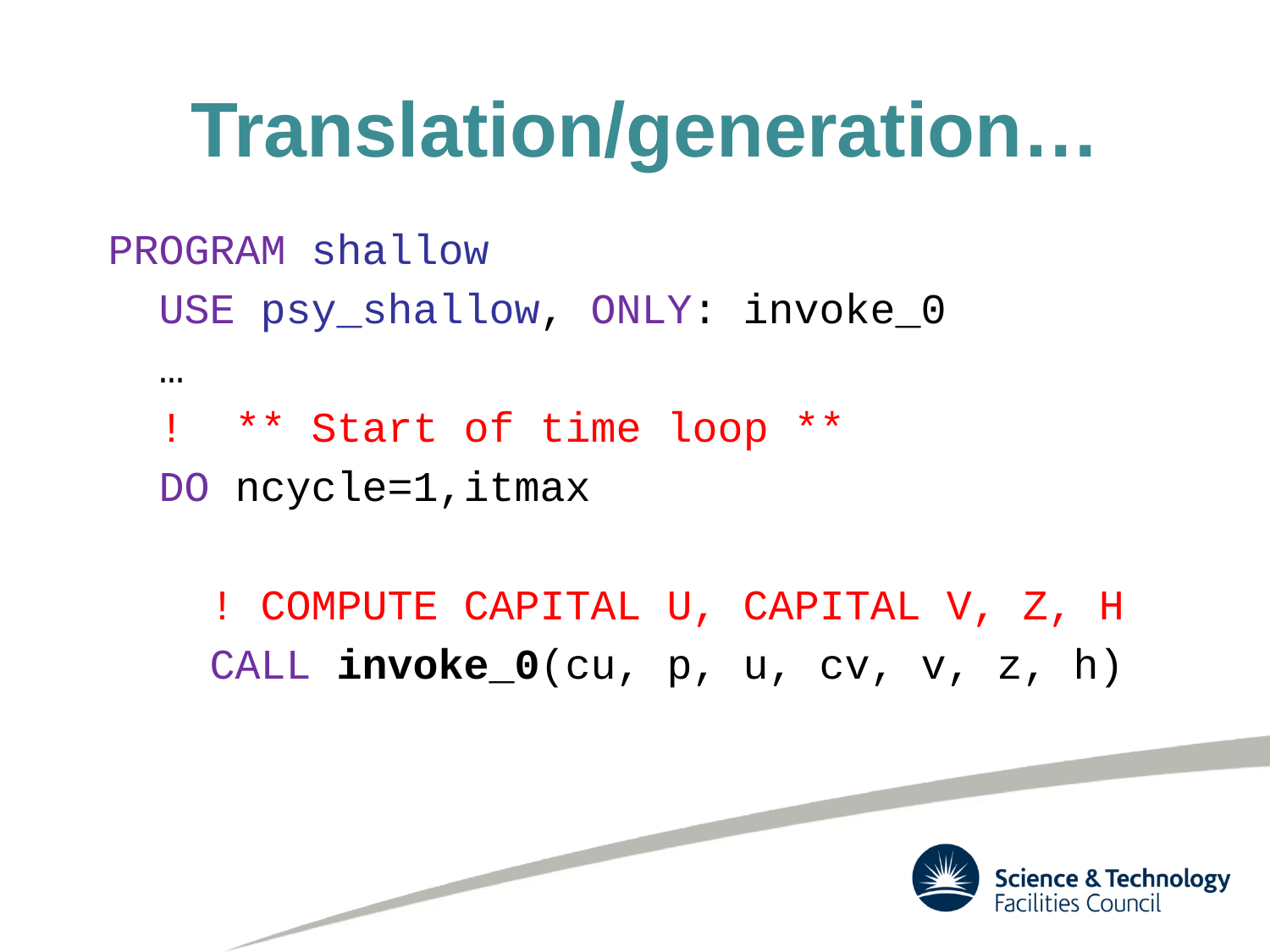

# Translation/generation…
PROGRAM shallow
  USE psy_shallow, ONLY: invoke_0
  …
  !  ** Start of time loop **
  DO ncycle=1,itmax

    ! COMPUTE CAPITAL U, CAPITAL V, Z, H
    CALL invoke_0(cu, p, u, cv, v, z, h)